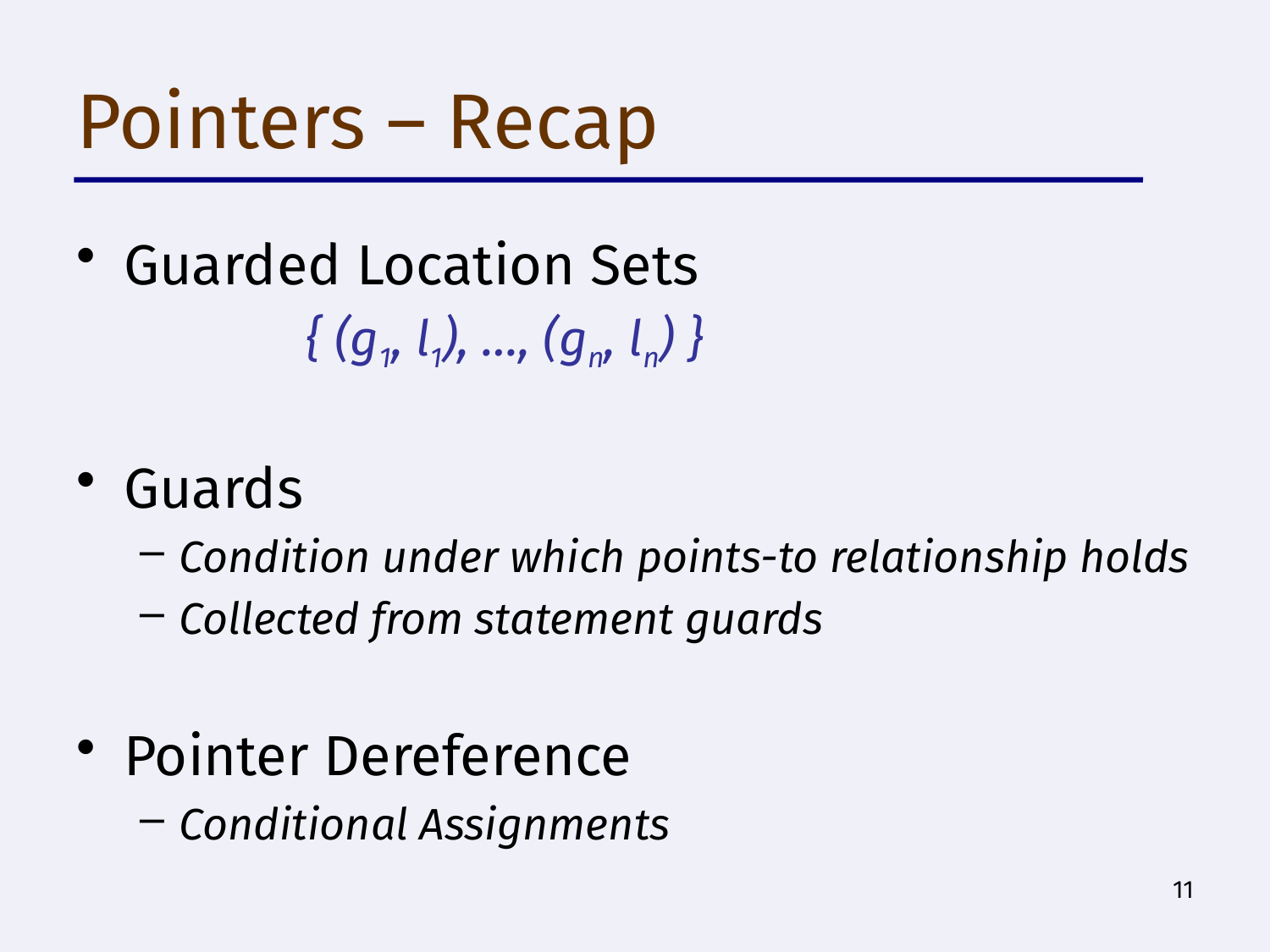

# Pointers – Recap
Guarded Location Sets
 		{ (g1, l1), …, (gn, ln) }

Guards
Condition under which points-to relationship holds
Collected from statement guards

Pointer Dereference
Conditional Assignments
11